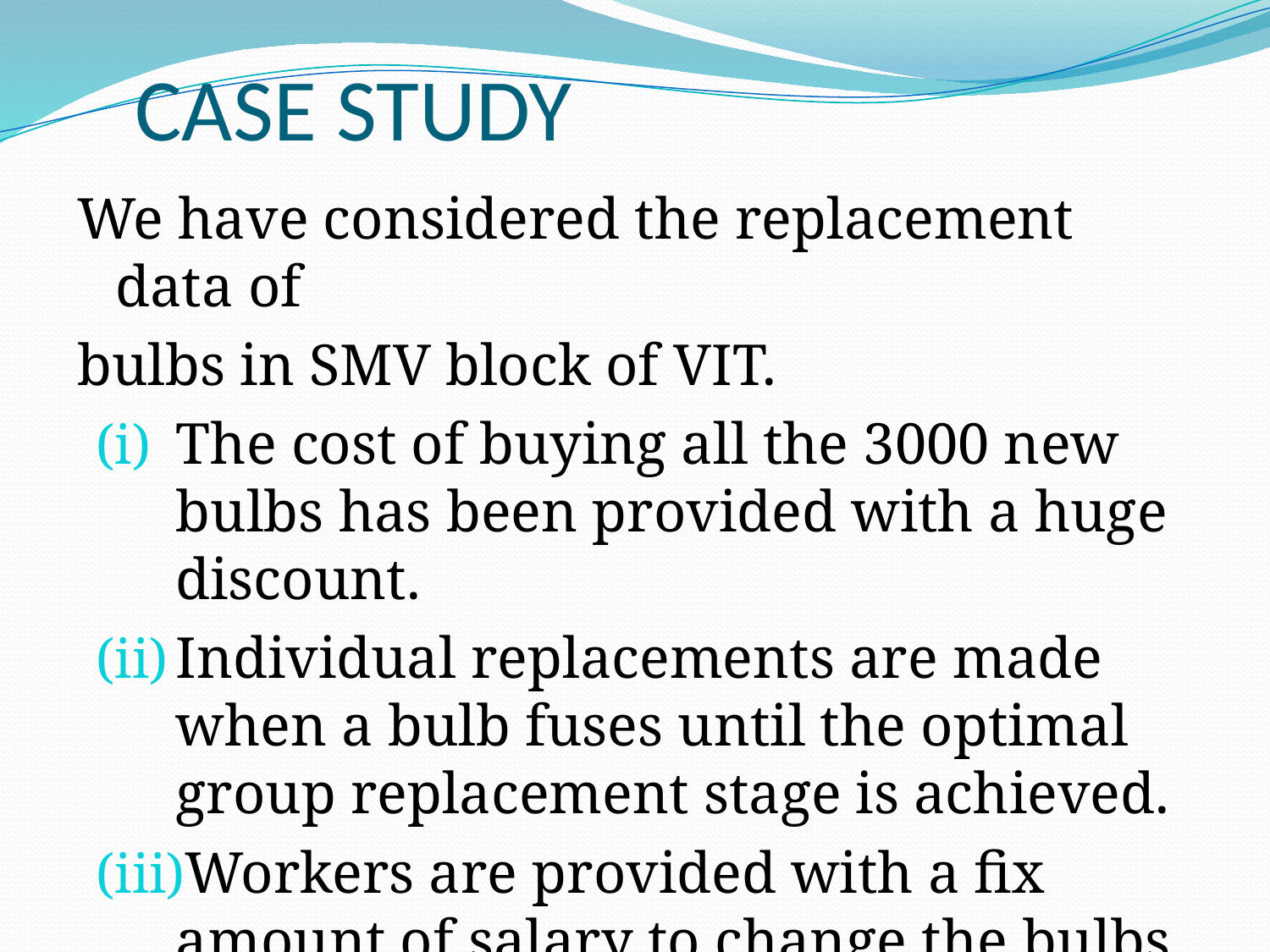

# CASE STUDY
We have considered the replacement data of
bulbs in SMV block of VIT.
The cost of buying all the 3000 new bulbs has been provided with a huge discount.
Individual replacements are made when a bulb fuses until the optimal group replacement stage is achieved.
Workers are provided with a fix amount of salary to change the bulbs.